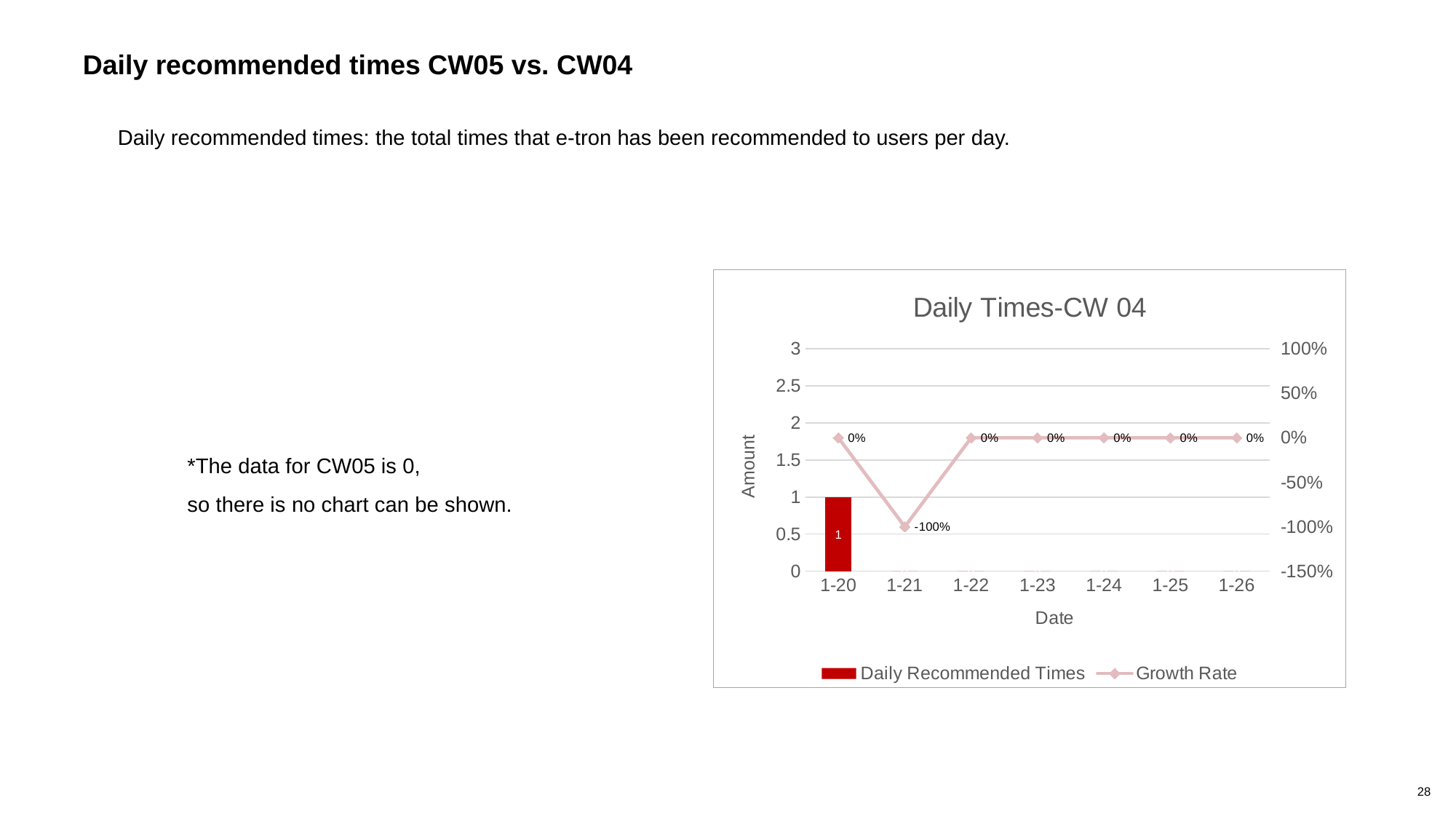

# Daily recommended times CW05 vs. CW04
Daily recommended times: the total times that e-tron has been recommended to users per day.

### Chart: Daily Times-CW 04

| Category | Daily Recommended Times | Growth Rate |
|---|---|---|
| 43850 | 1.0 | 0.0 |
| 43851 | 0.0 | -1.0 |
| 43852 | 0.0 | 0.0 |
| 43853 | 0.0 | 0.0 |
| 43854 | 0.0 | 0.0 |
| 43855 | 0.0 | 0.0 |
| 43856 | 0.0 | 0.0 |
*The data for CW05 is 0,
so there is no chart can be shown.